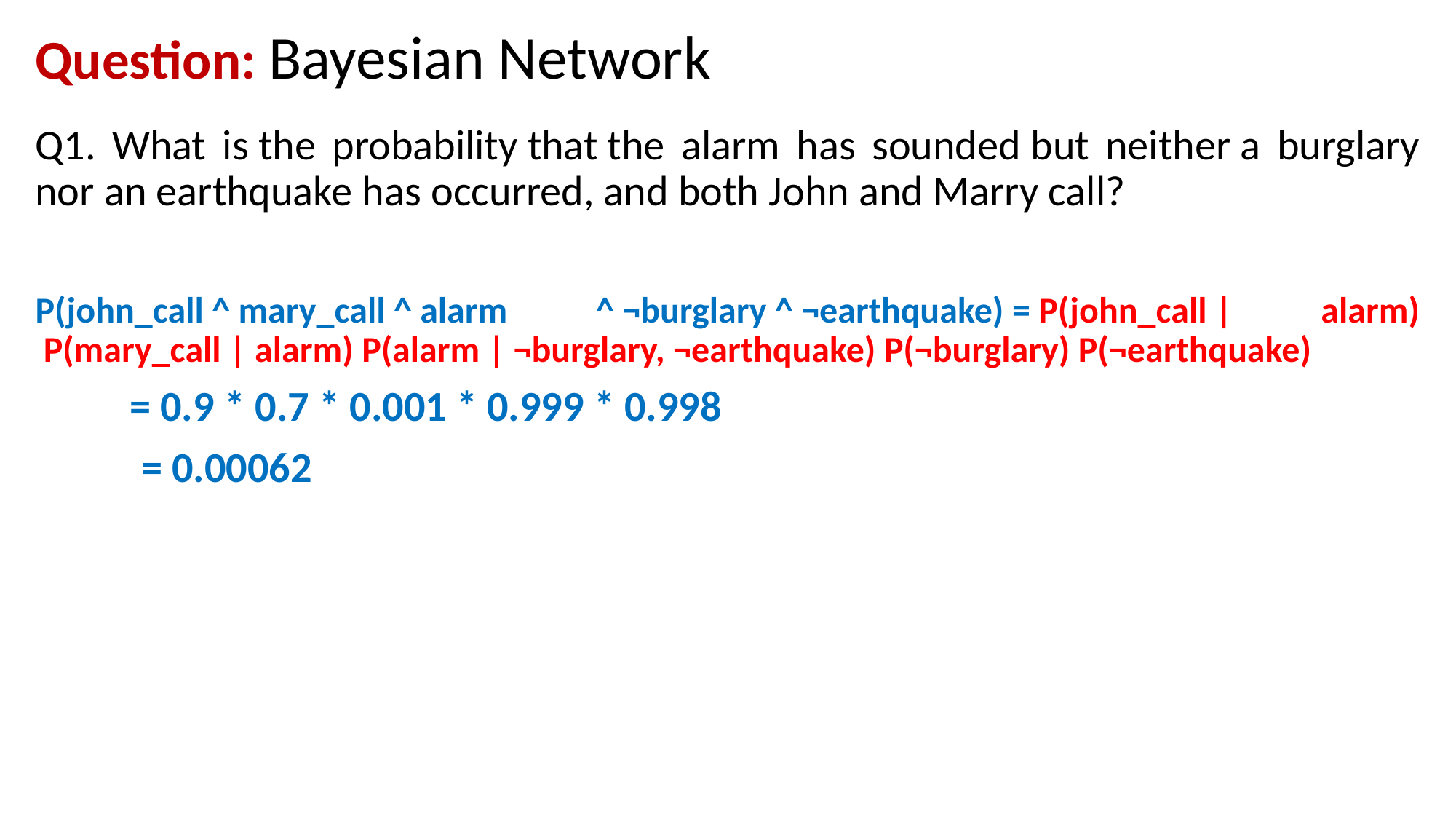

# Question: Bayesian Network
Q1. What is the probability that the alarm has sounded but neither a burglary nor an earthquake has occurred, and both John and Marry call?

P(john_call ^ mary_call ^ alarm ^ ¬burglary ^ ¬earthquake) = P(john_call | alarm)  P(mary_call | alarm) P(alarm | ¬burglary, ¬earthquake) P(¬burglary) P(¬earthquake)
           = 0.9 * 0.7 * 0.001 * 0.999 * 0.998
           = 0.00062